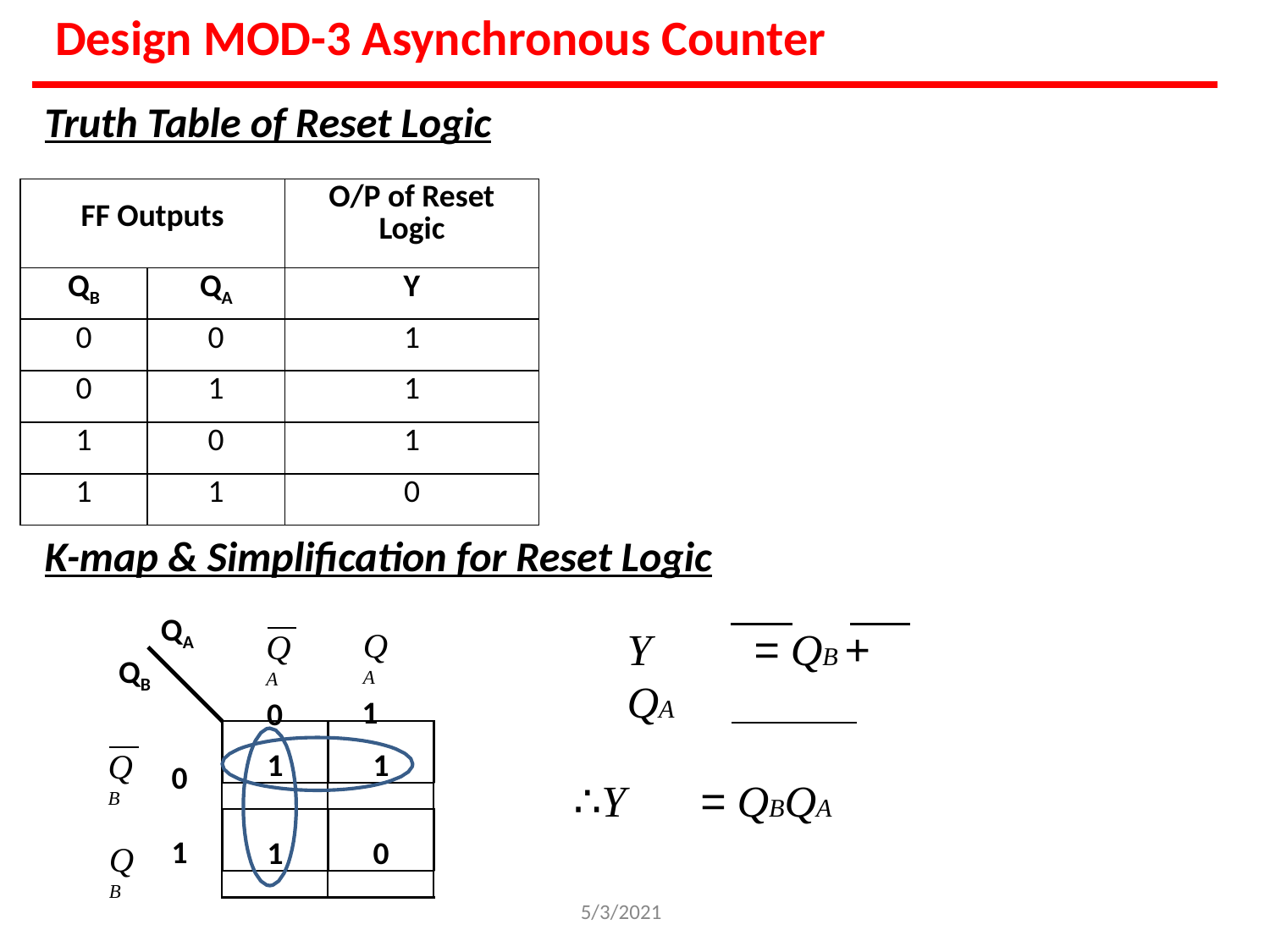

# Design MOD-3 Asynchronous Counter

Truth Table of Reset Logic
| FF Outputs |  | O/P of Reset Logic |
| --- | --- | --- |
| QB | QA | Y |
| 0 | 0 | 1 |
| 0 | 1 | 1 |
| 1 | 0 | 1 |
| 1 | 1 | 0 |
K-map & Simplification for Reset Logic
QA
QA
1
Y	= QB + QA
∴Y	= QBQA
QA
0

QB

1
1

QB
QB

0

1
0
1

5/3/2021